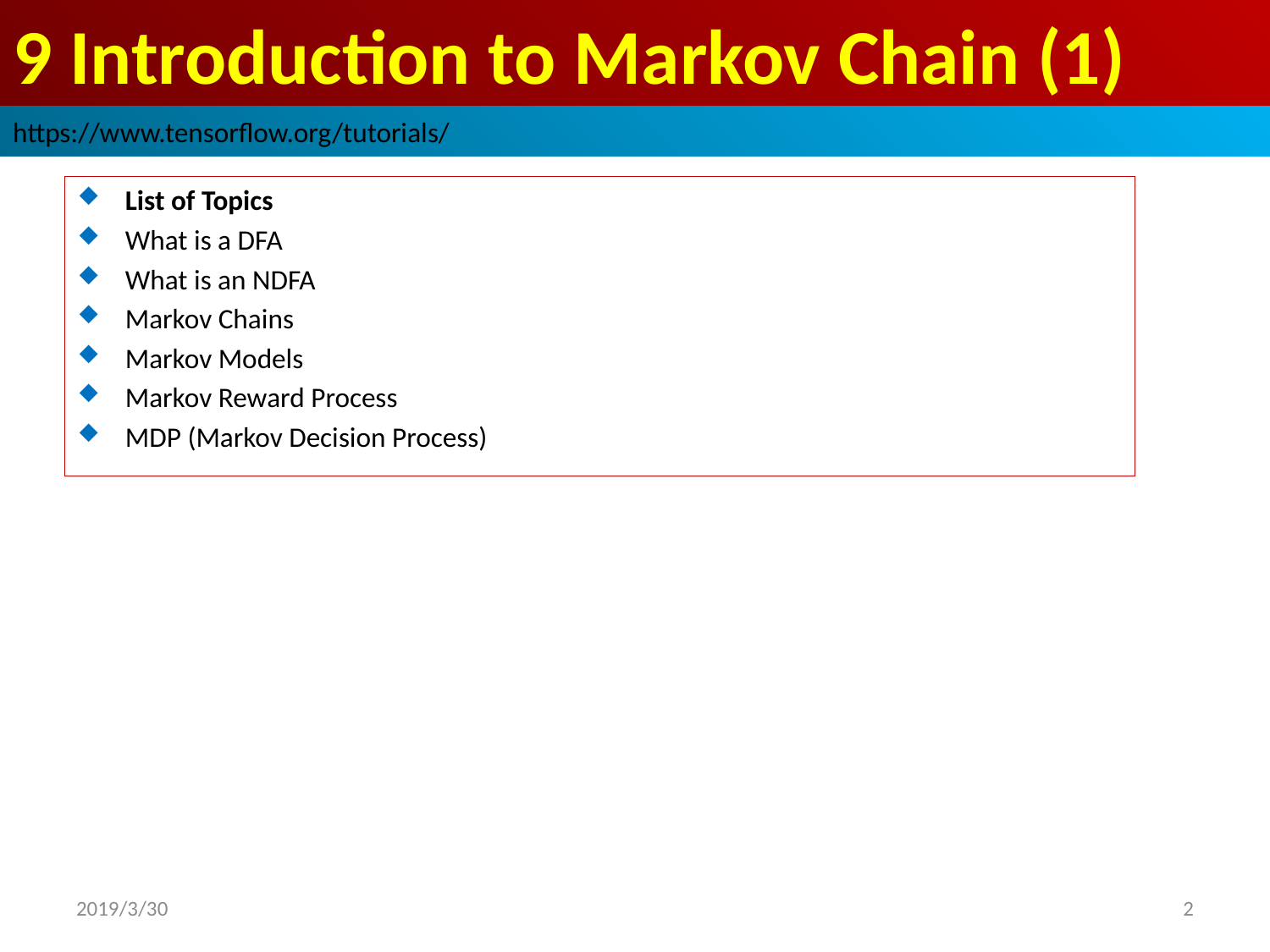

# 9 Introduction to Markov Chain (1)
https://www.tensorflow.org/tutorials/
List of Topics
What is a DFA
What is an NDFA
Markov Chains
Markov Models
Markov Reward Process
MDP (Markov Decision Process)
2019/3/30
2